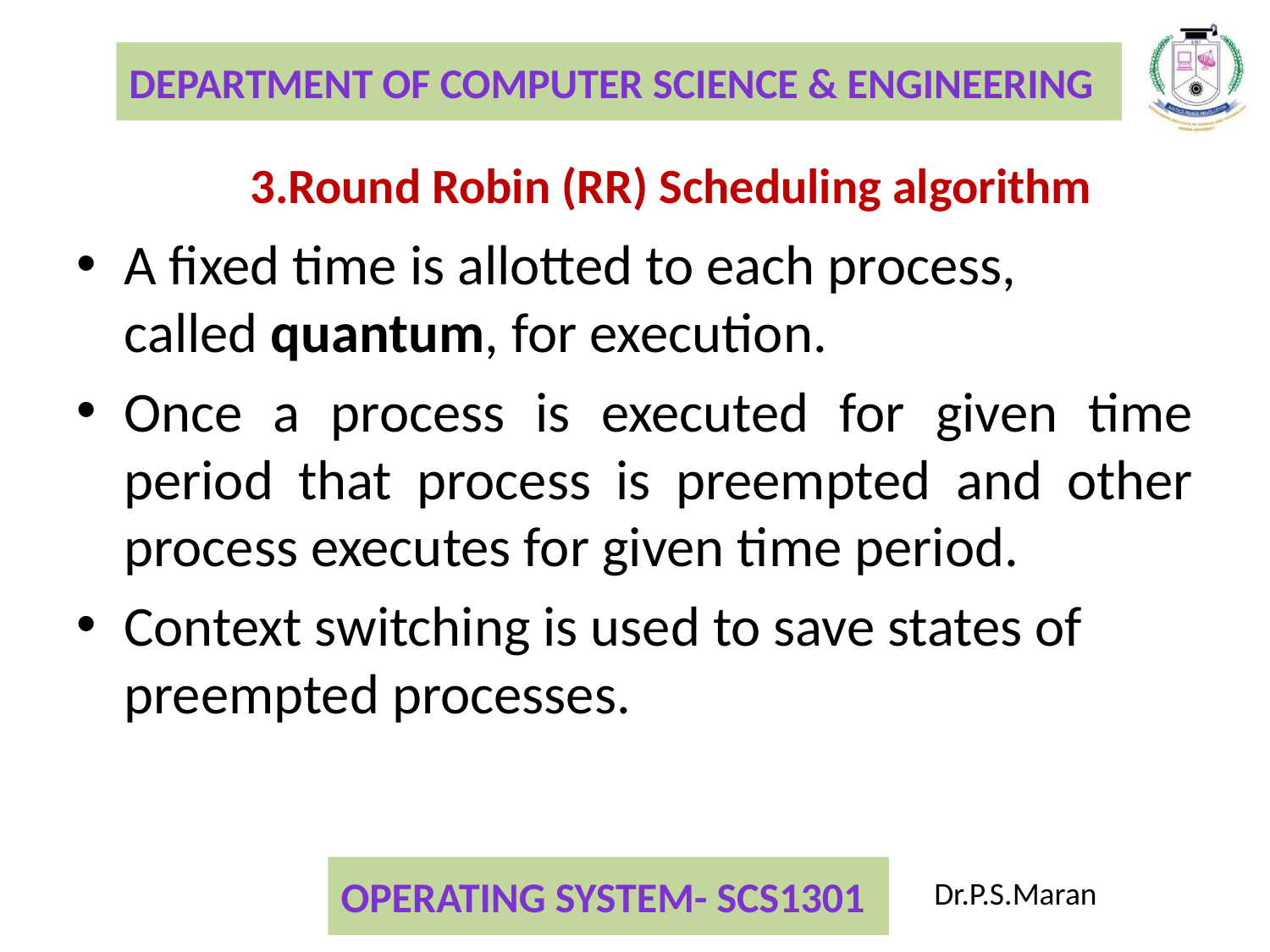

3.Round Robin (RR) Scheduling algorithm
A fixed time is allotted to each process, called quantum, for execution.
Once a process is executed for given time period that process is preempted and other process executes for given time period.
Context switching is used to save states of preempted processes.